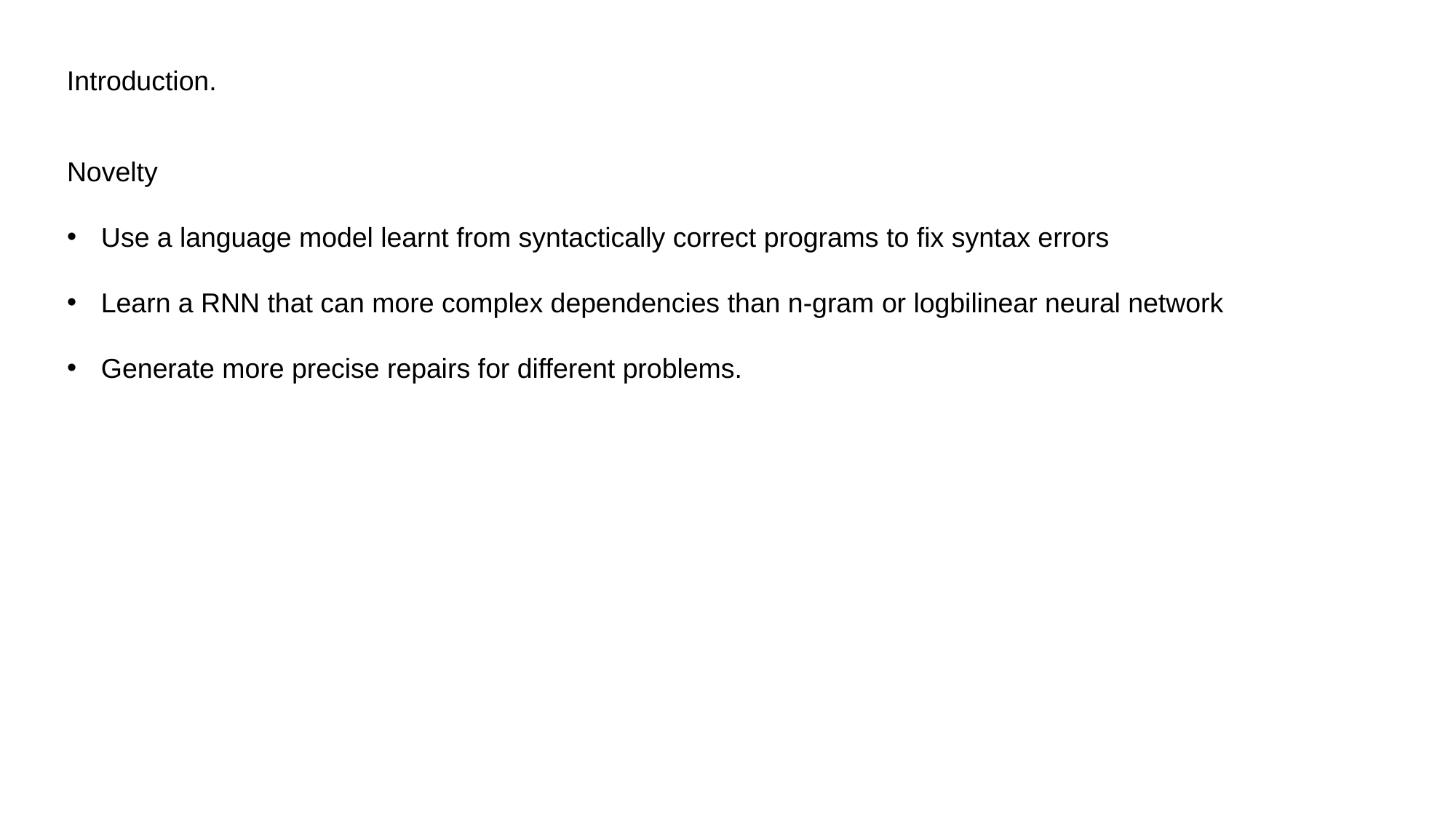

Introduction.
Novelty

Use a language model learnt from syntactically correct programs to fix syntax errors

Learn a RNN that can more complex dependencies than n-gram or logbilinear neural network

Generate more precise repairs for different problems.